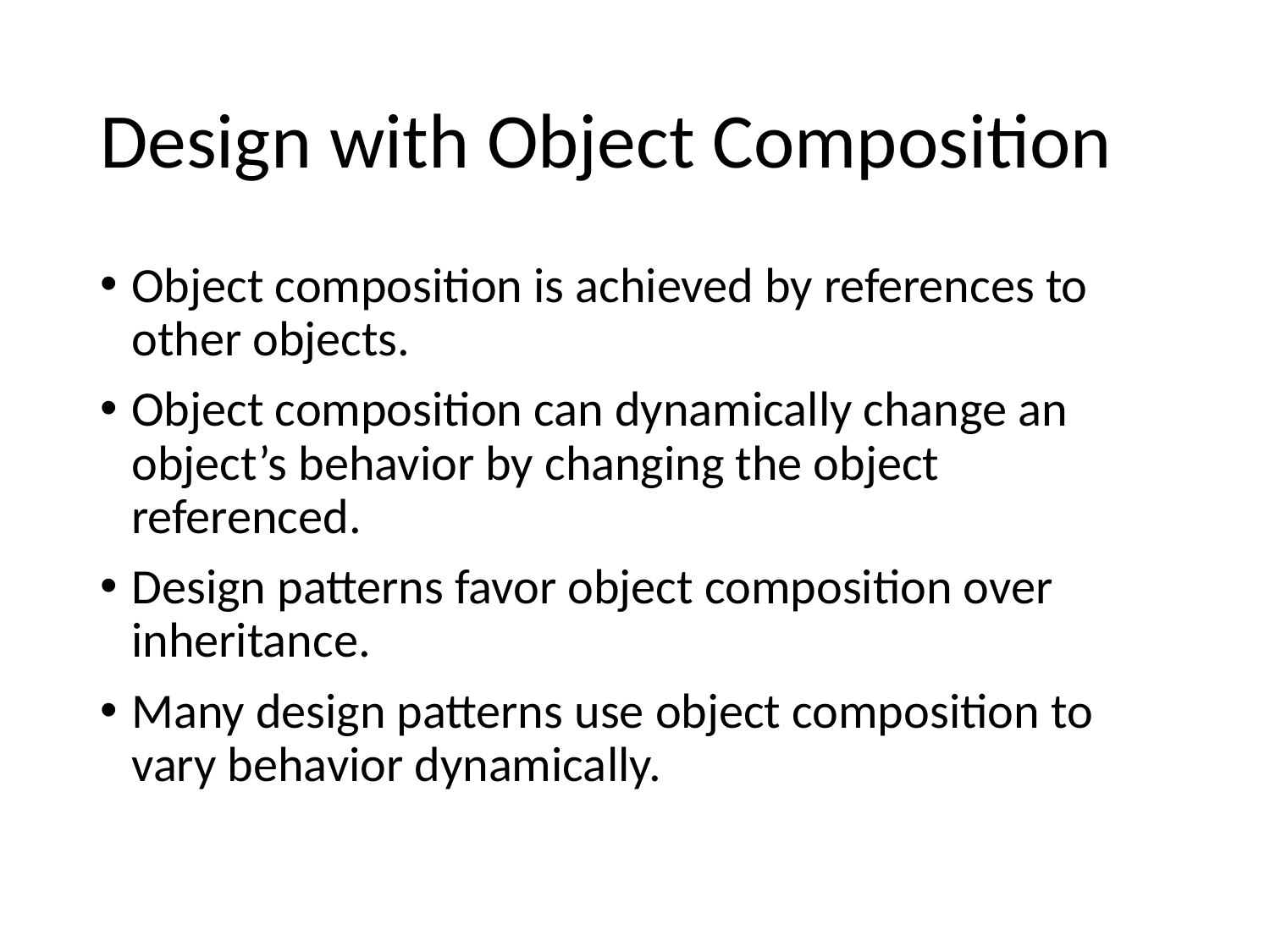

# Design with Object Composition
Object composition is achieved by references to other objects.
Object composition can dynamically change an object’s behavior by changing the object referenced.
Design patterns favor object composition over inheritance.
Many design patterns use object composition to vary behavior dynamically.